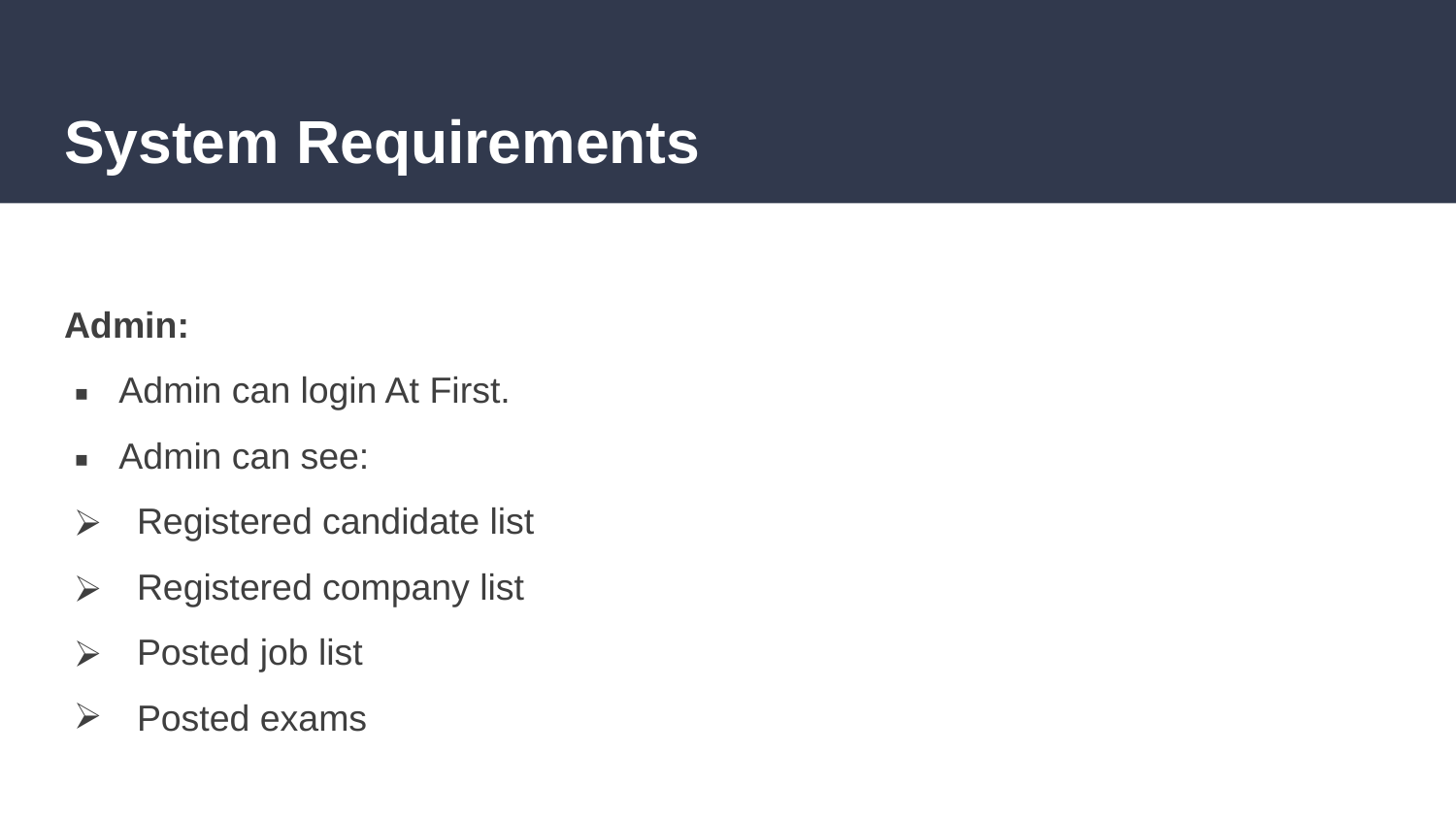

# System Requirements
Admin:
Admin can login At First.
Admin can see:
Registered candidate list
Registered company list
Posted job list
Posted exams